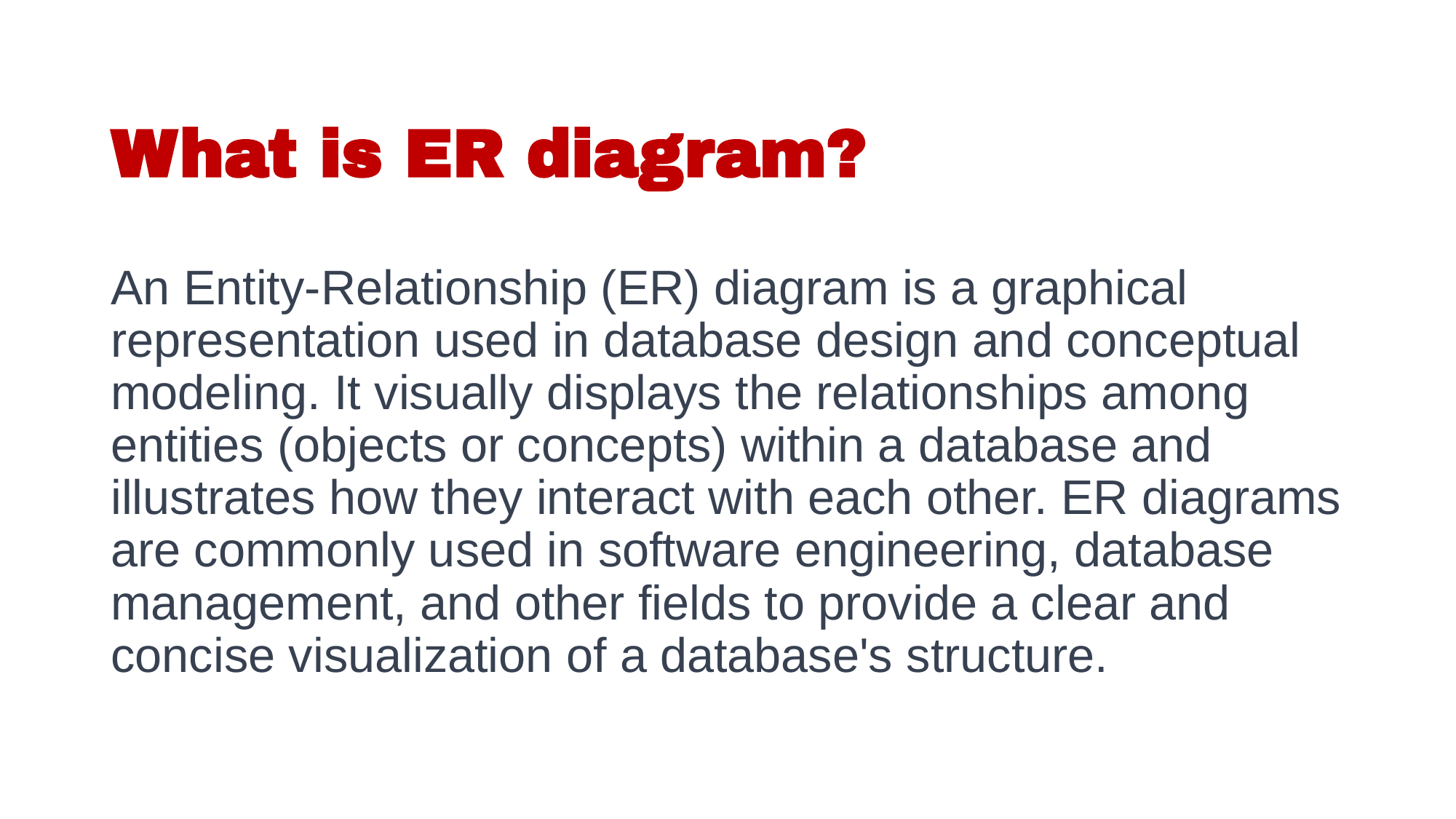

# What is ER diagram? An Entity-Relationship (ER) diagram is a graphical representation used in database design and conceptual modeling. It visually displays the relationships among entities (objects or concepts) within a database and illustrates how they interact with each other. ER diagrams are commonly used in software engineering, database management, and other fields to provide a clear and concise visualization of a database's structure.